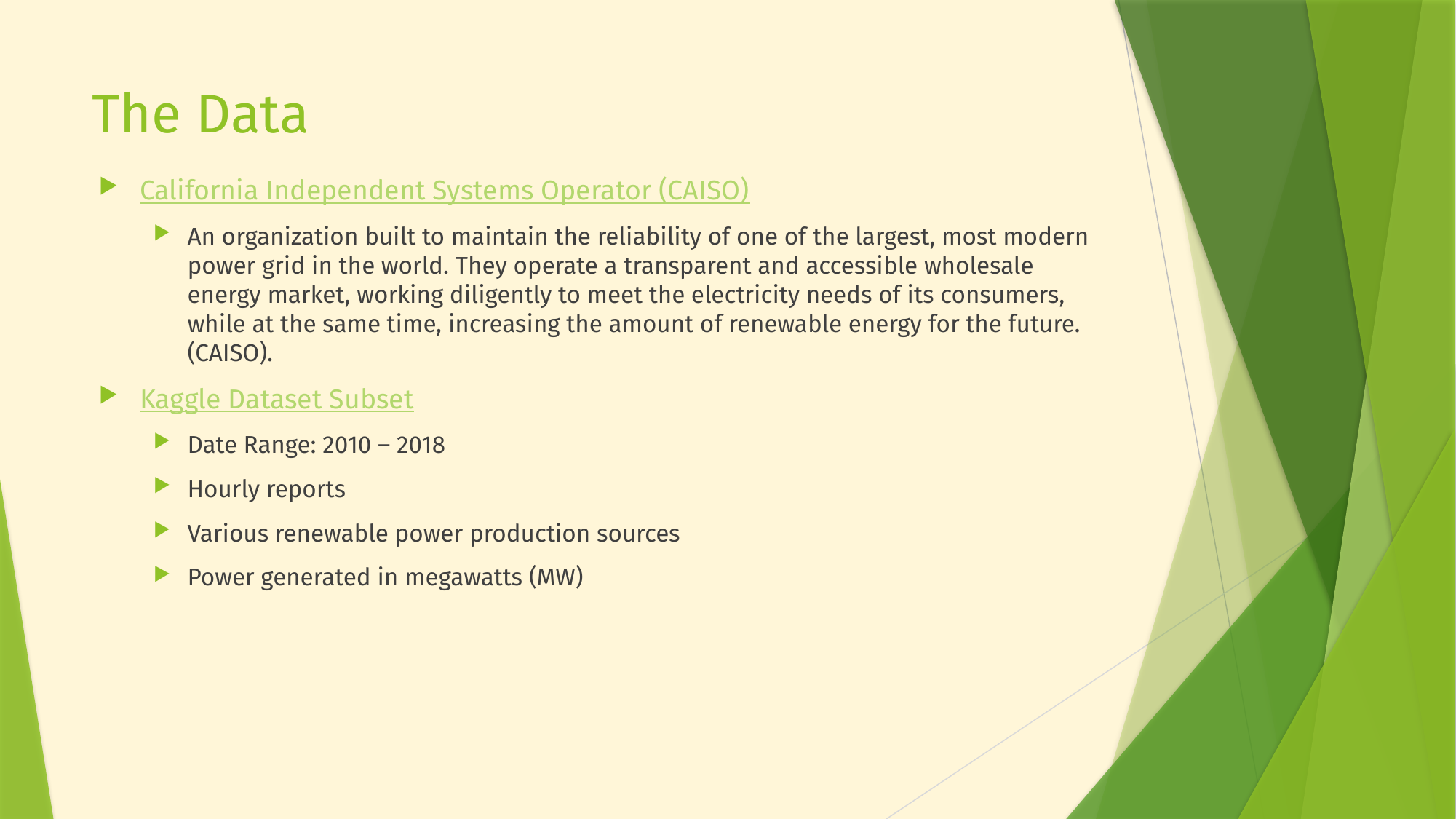

# The Data
California Independent Systems Operator (CAISO)
An organization built to maintain the reliability of one of the largest, most modern power grid in the world. They operate a transparent and accessible wholesale energy market, working diligently to meet the electricity needs of its consumers, while at the same time, increasing the amount of renewable energy for the future. (CAISO).
Kaggle Dataset Subset
Date Range: 2010 – 2018
Hourly reports
Various renewable power production sources
Power generated in megawatts (MW)